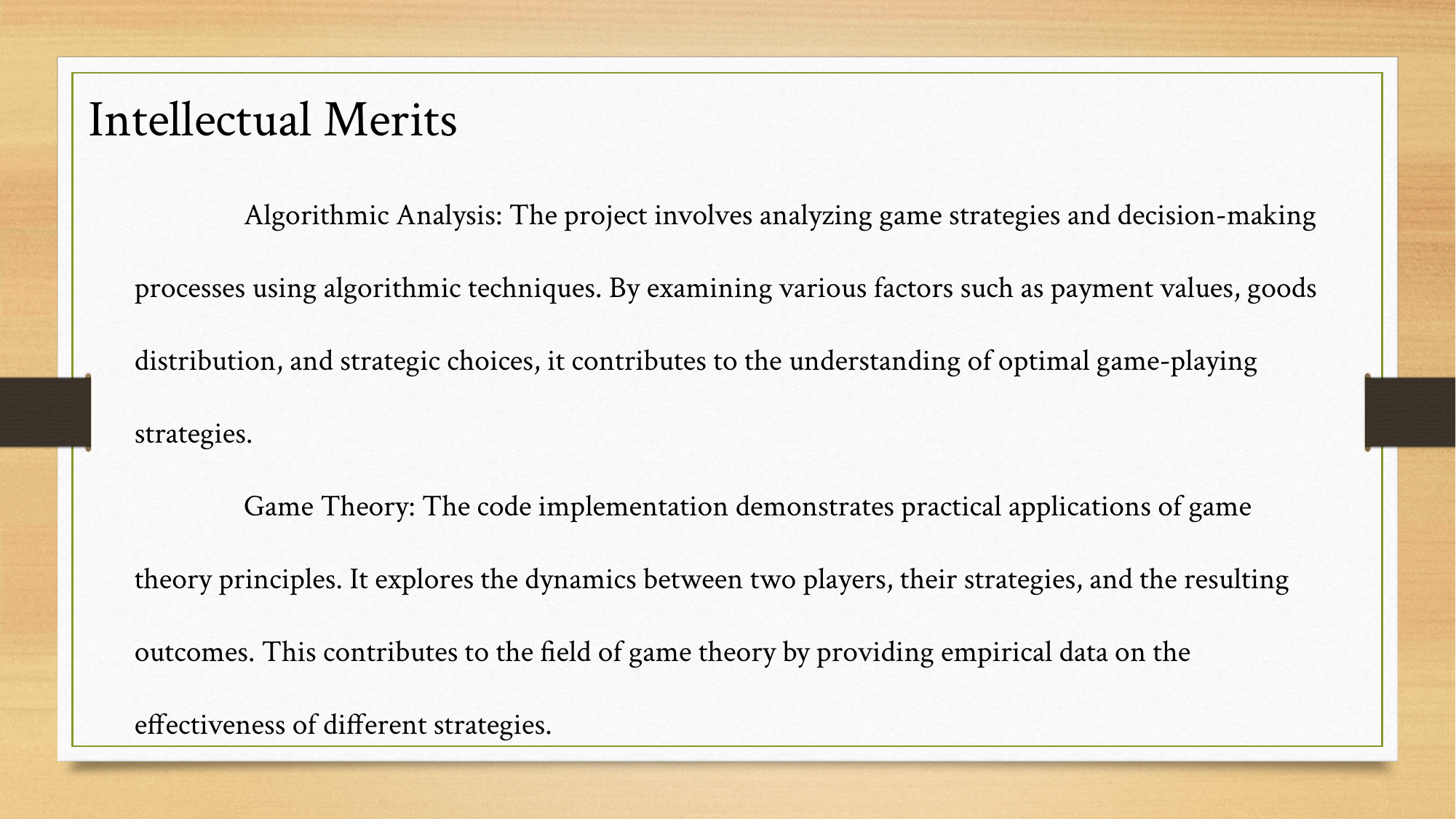

Intellectual Merits
	Algorithmic Analysis: The project involves analyzing game strategies and decision-making processes using algorithmic techniques. By examining various factors such as payment values, goods distribution, and strategic choices, it contributes to the understanding of optimal game-playing strategies.
	Game Theory: The code implementation demonstrates practical applications of game theory principles. It explores the dynamics between two players, their strategies, and the resulting outcomes. This contributes to the field of game theory by providing empirical data on the effectiveness of different strategies.